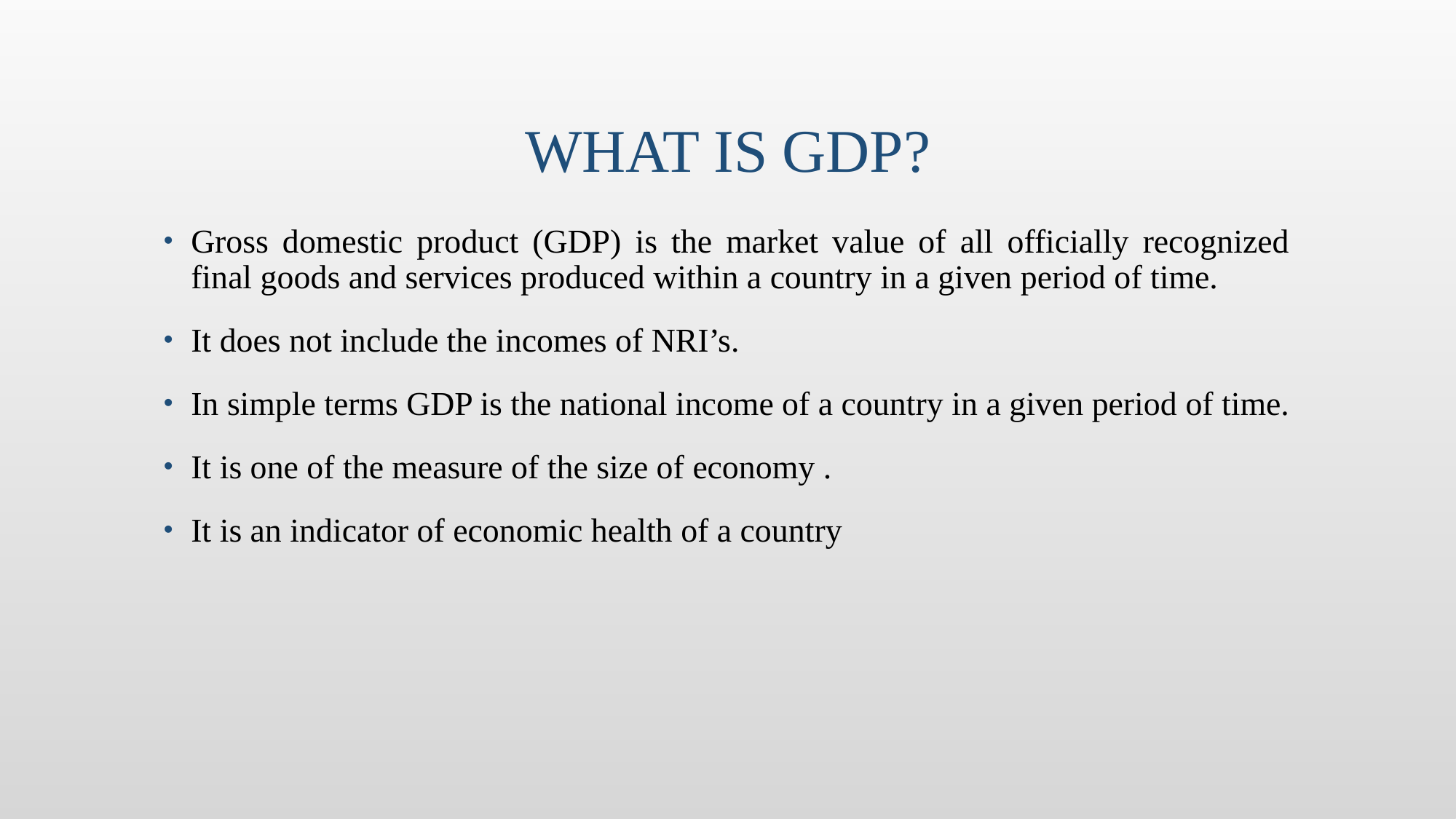

# WHAT IS GDP?
Gross domestic product (GDP) is the market value of all officially recognized final goods and services produced within a country in a given period of time.
It does not include the incomes of NRI’s.
In simple terms GDP is the national income of a country in a given period of time.
It is one of the measure of the size of economy .
It is an indicator of economic health of a country